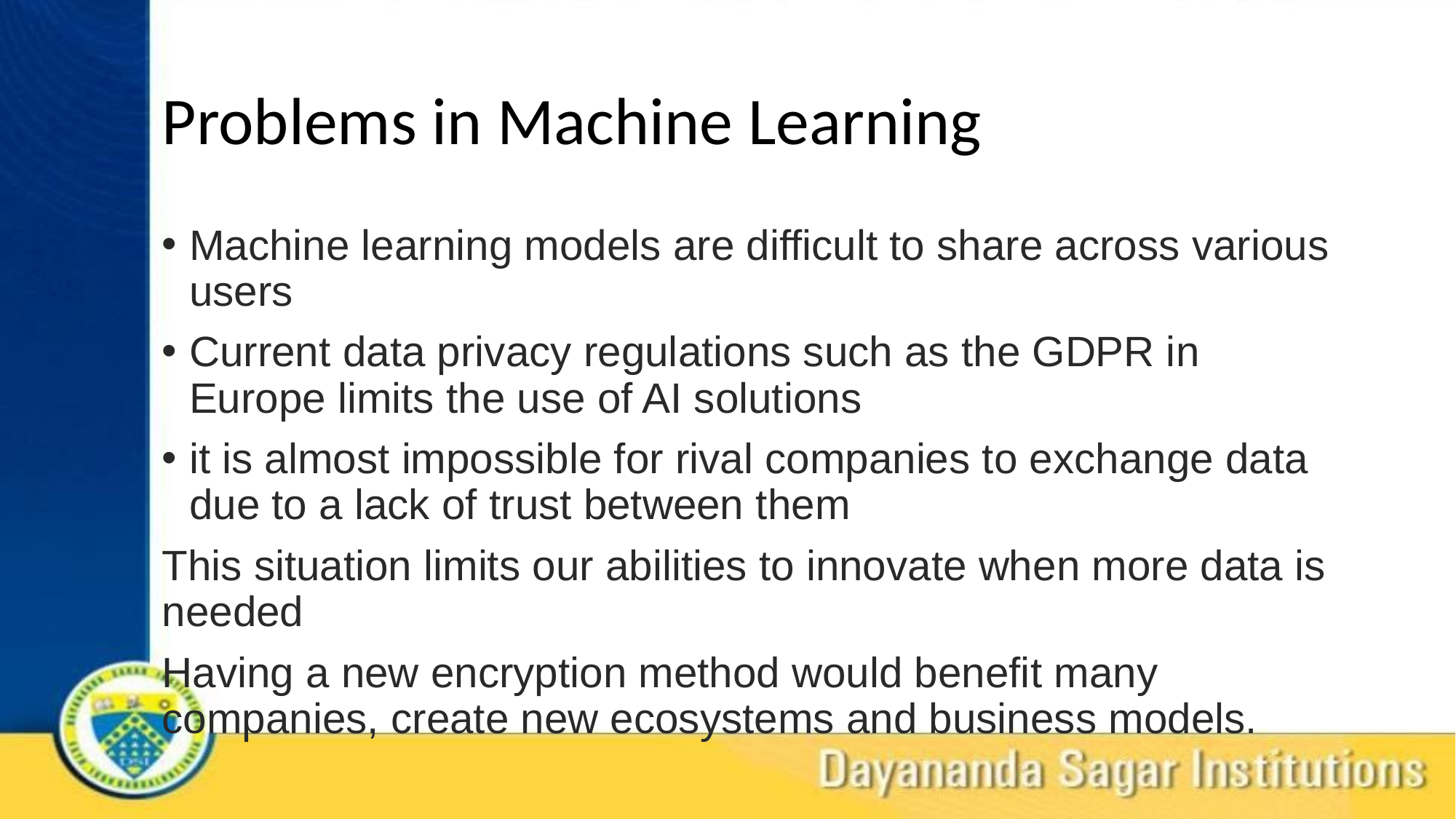

# Problems in Machine Learning
Machine learning models are difficult to share across various users
Current data privacy regulations such as the GDPR in Europe limits the use of AI solutions
it is almost impossible for rival companies to exchange data due to a lack of trust between them
This situation limits our abilities to innovate when more data is needed
Having a new encryption method would benefit many companies, create new ecosystems and business models.